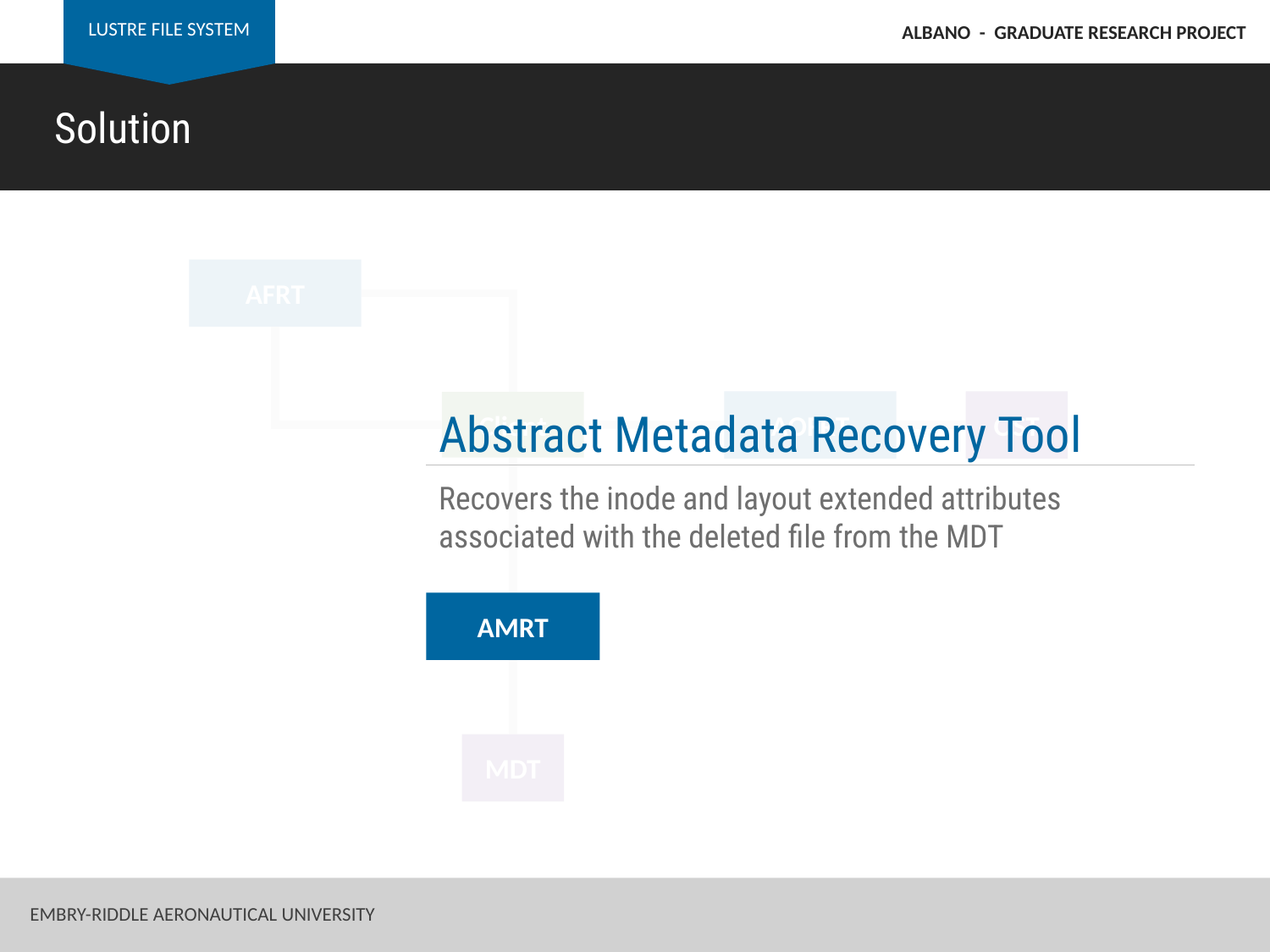

LUSTRE FILE SYSTEM
ALBANO  -  GRADUATE RESEARCH PROJECT

Solution

AFRT
AOFRT
OST
Client
Abstract Metadata Recovery Tool
Recovers the inode and layout extended attributes associated with the deleted file from the MDT
AMRT
MDT

36
Embry-Riddle Aeronautical University